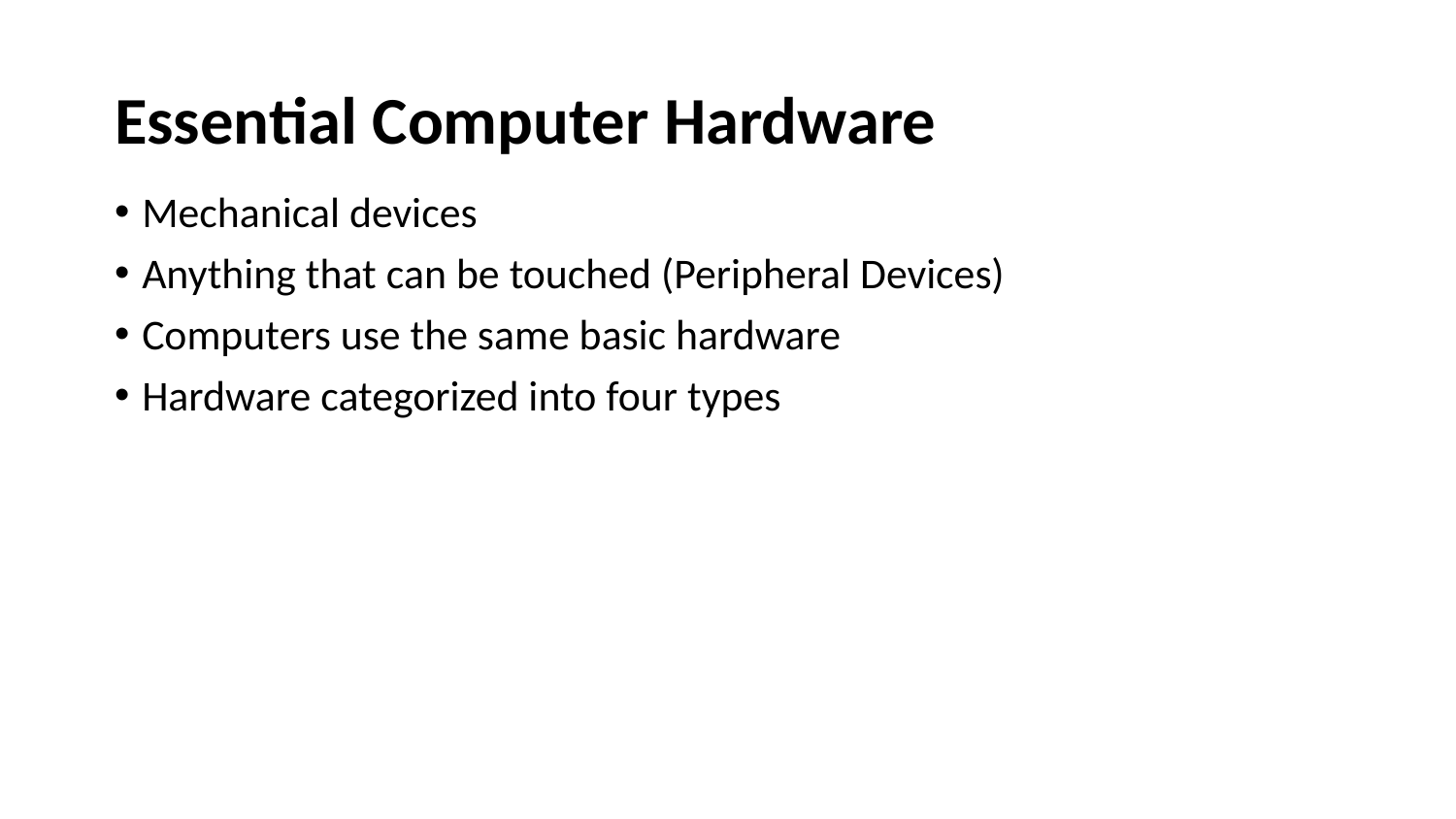

# Essential Computer Hardware
Mechanical devices
Anything that can be touched (Peripheral Devices)
Computers use the same basic hardware
Hardware categorized into four types